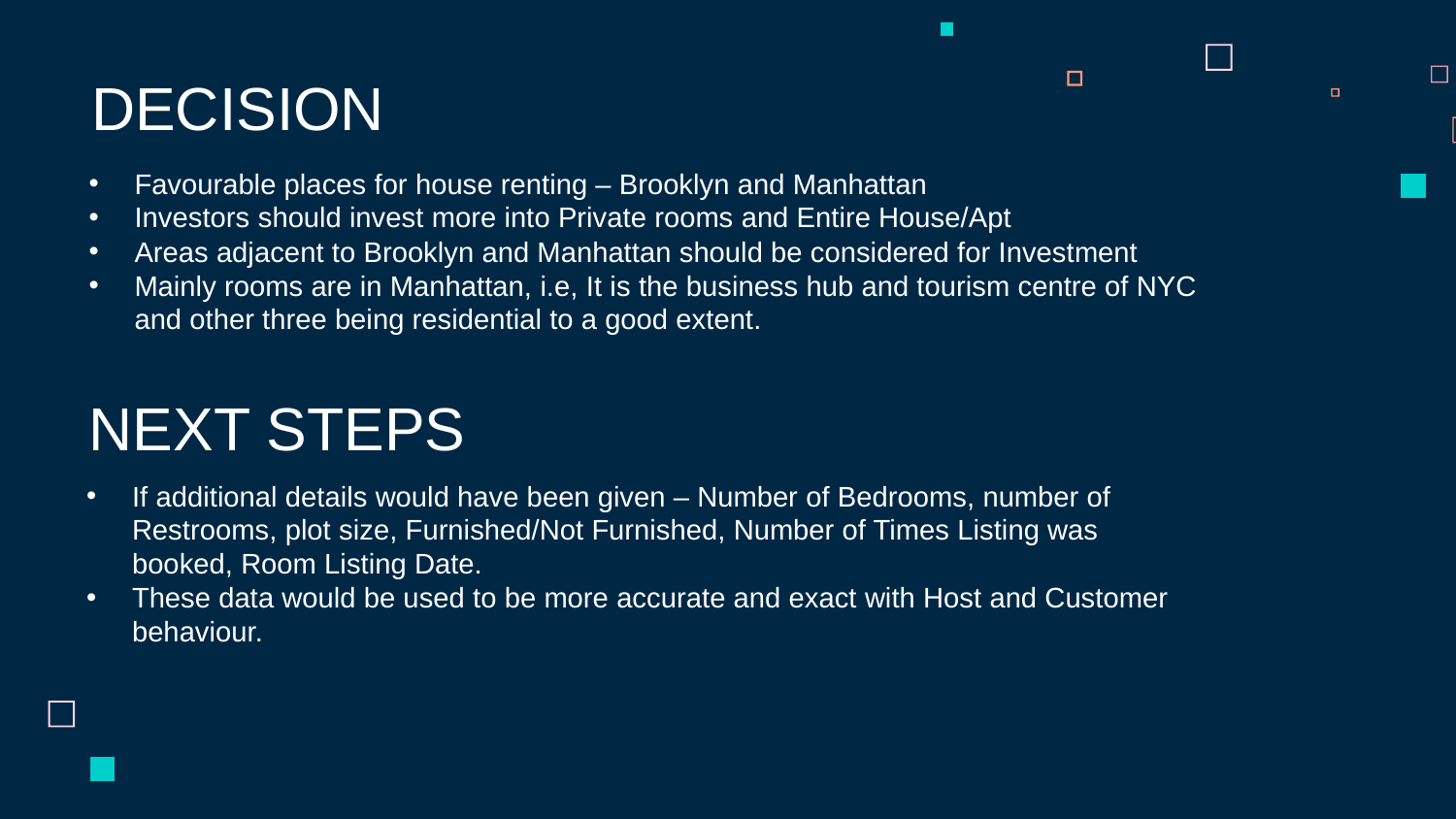

# DECISION
Favourable places for house renting – Brooklyn and Manhattan
Investors should invest more into Private rooms and Entire House/Apt
Areas adjacent to Brooklyn and Manhattan should be considered for Investment
Mainly rooms are in Manhattan, i.e, It is the business hub and tourism centre of NYC and other three being residential to a good extent.

NEXT STEPS
If additional details would have been given – Number of Bedrooms, number of Restrooms, plot size, Furnished/Not Furnished, Number of Times Listing was booked, Room Listing Date.
These data would be used to be more accurate and exact with Host and Customer behaviour.